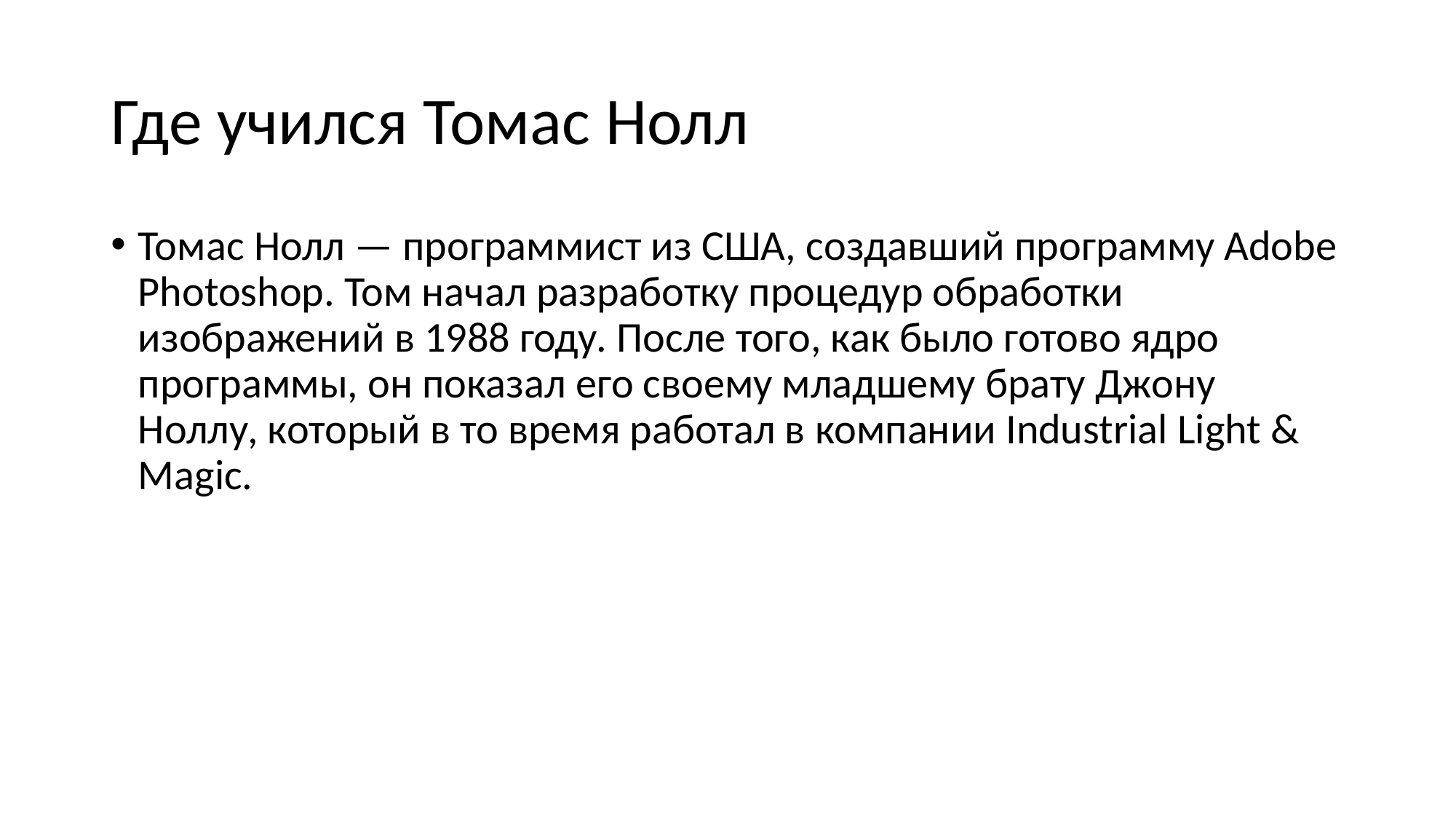

# Где учился Томас Нолл
Томас Нолл — программист из США, создавший программу Adobe Photoshop. Том начал разработку процедур обработки изображений в 1988 году. После того, как было готово ядро программы, он показал его своему младшему брату Джону Ноллу, который в то время работал в компании Industrial Light & Magic.